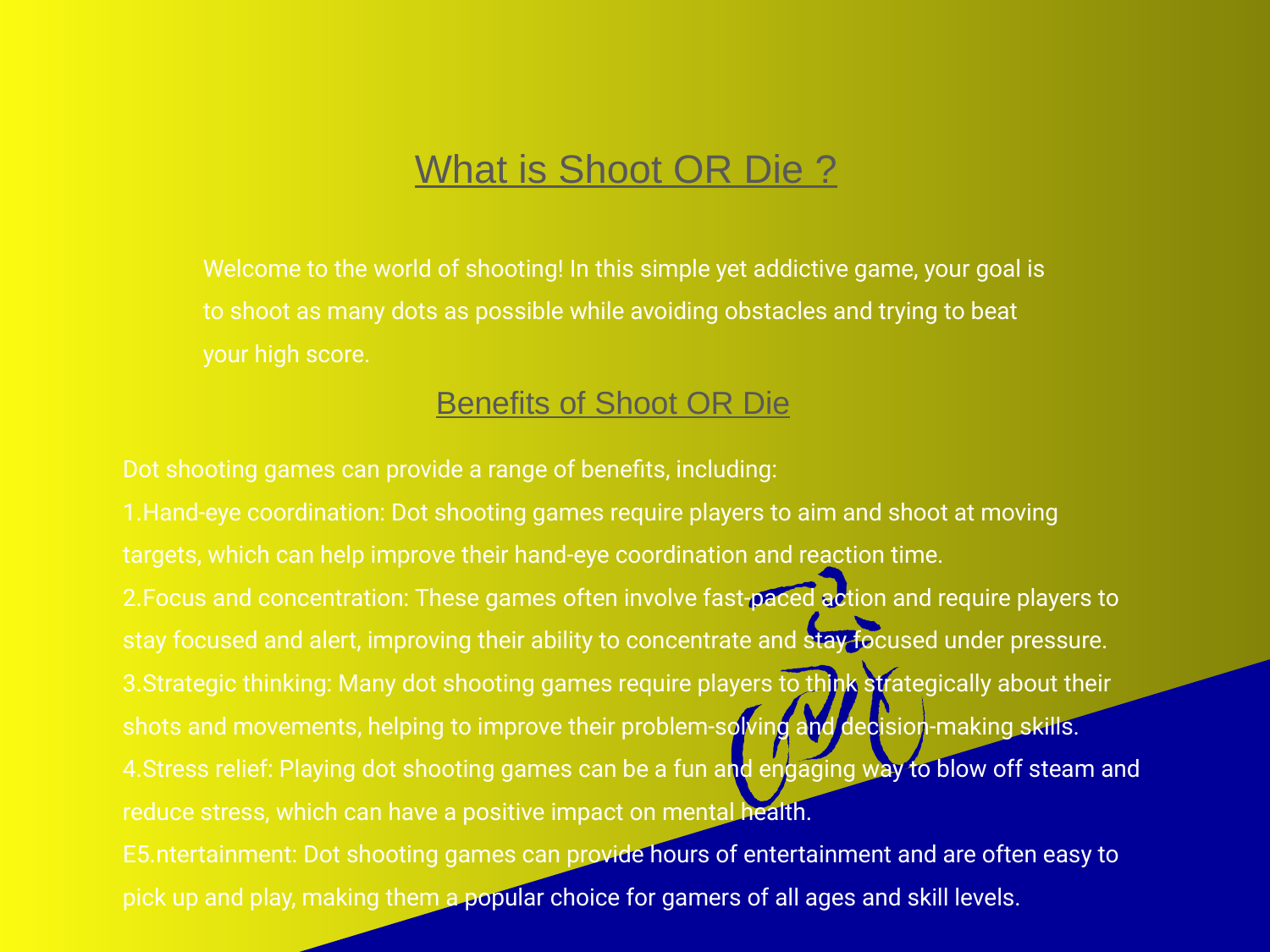

What is Shoot OR Die ?
Welcome to the world of shooting! In this simple yet addictive game, your goal is to shoot as many dots as possible while avoiding obstacles and trying to beat your high score.
Benefits of Shoot OR Die
Dot shooting games can provide a range of benefits, including:
1.Hand-eye coordination: Dot shooting games require players to aim and shoot at moving targets, which can help improve their hand-eye coordination and reaction time.
2.Focus and concentration: These games often involve fast-paced action and require players to stay focused and alert, improving their ability to concentrate and stay focused under pressure.
3.Strategic thinking: Many dot shooting games require players to think strategically about their shots and movements, helping to improve their problem-solving and decision-making skills.
4.Stress relief: Playing dot shooting games can be a fun and engaging way to blow off steam and reduce stress, which can have a positive impact on mental health.
E5.ntertainment: Dot shooting games can provide hours of entertainment and are often easy to pick up and play, making them a popular choice for gamers of all ages and skill levels.